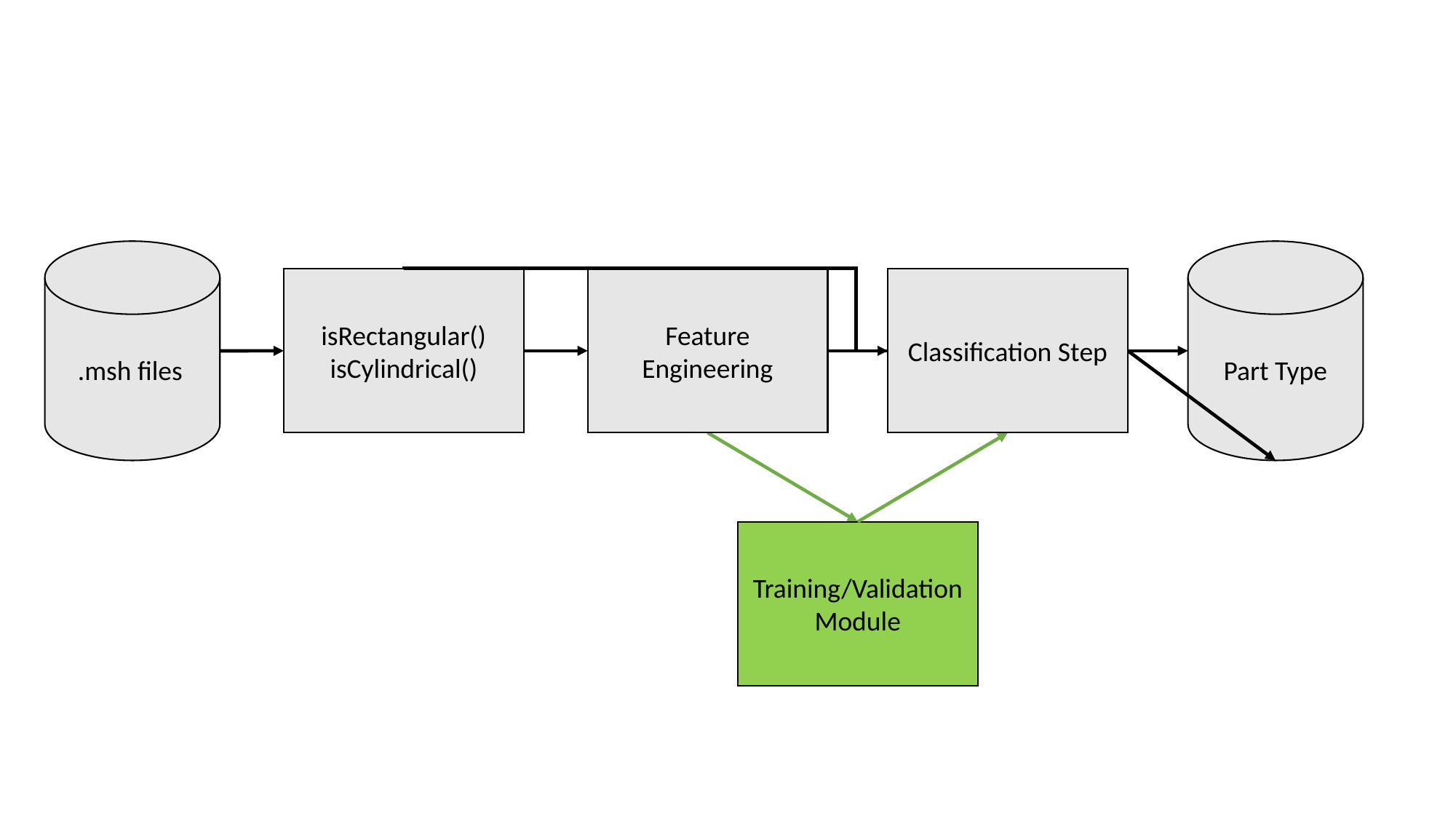

.msh files
Part Type
isRectangular()
isCylindrical()
Feature Engineering
Classification Step
Training/Validation Module